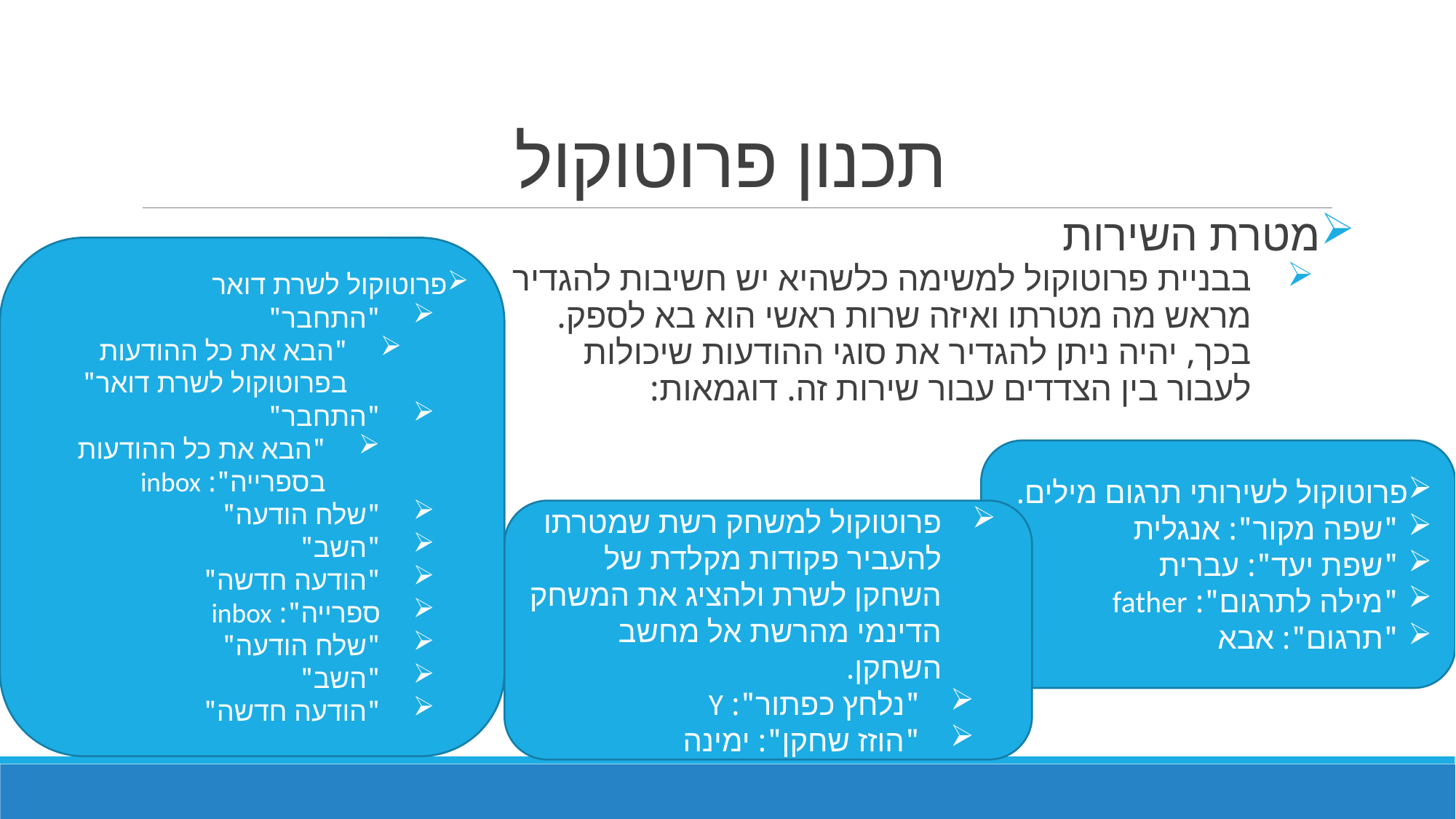

# תכנון פרוטוקול
מטרת השירות
בבניית פרוטוקול למשימה כלשהיא יש חשיבות להגדיר מראש מה מטרתו ואיזה שרות ראשי הוא בא לספק. בכך, יהיה ניתן להגדיר את סוגי ההודעות שיכולות לעבור בין הצדדים עבור שירות זה. דוגמאות:
פרוטוקול לשרת דואר
"התחבר"
"הבא את כל ההודעות בפרוטוקול לשרת דואר"
"התחבר"
"הבא את כל ההודעות בספרייה": inbox
"שלח הודעה"
"השב"
"הודעה חדשה"
ספרייה": inbox
"שלח הודעה"
"השב"
"הודעה חדשה"
פרוטוקול לשירותי תרגום מילים.
"שפה מקור": אנגלית
"שפת יעד": עברית
"מילה לתרגום": father
"תרגום": אבא
פרוטוקול למשחק רשת שמטרתו להעביר פקודות מקלדת של השחקן לשרת ולהציג את המשחק הדינמי מהרשת אל מחשב השחקן.
"נלחץ כפתור": Y
"הוזז שחקן": ימינה